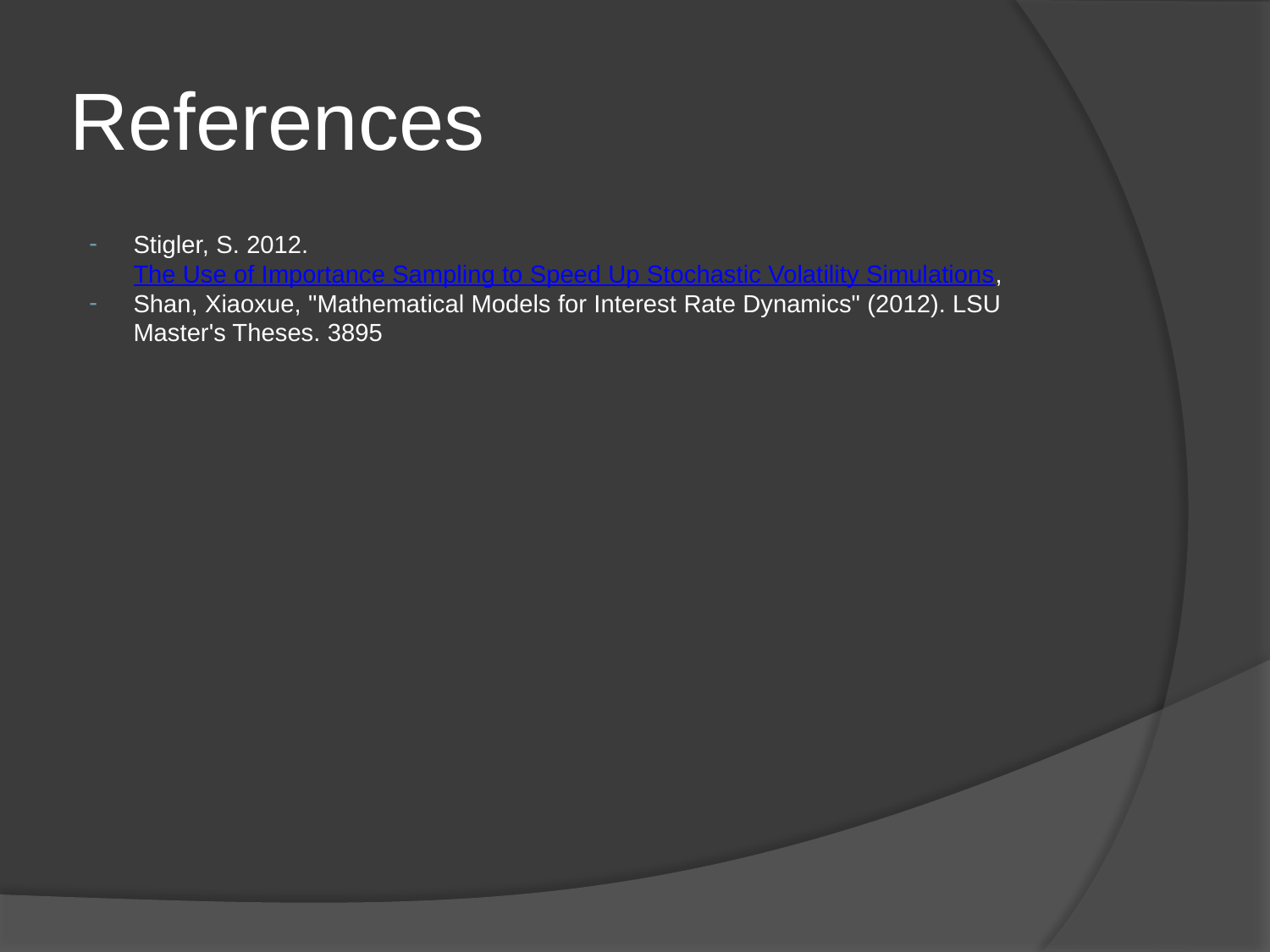

# References
Stigler, S. 2012. The Use of Importance Sampling to Speed Up Stochastic Volatility Simulations,
Shan, Xiaoxue, "Mathematical Models for Interest Rate Dynamics" (2012). LSU Master's Theses. 3895